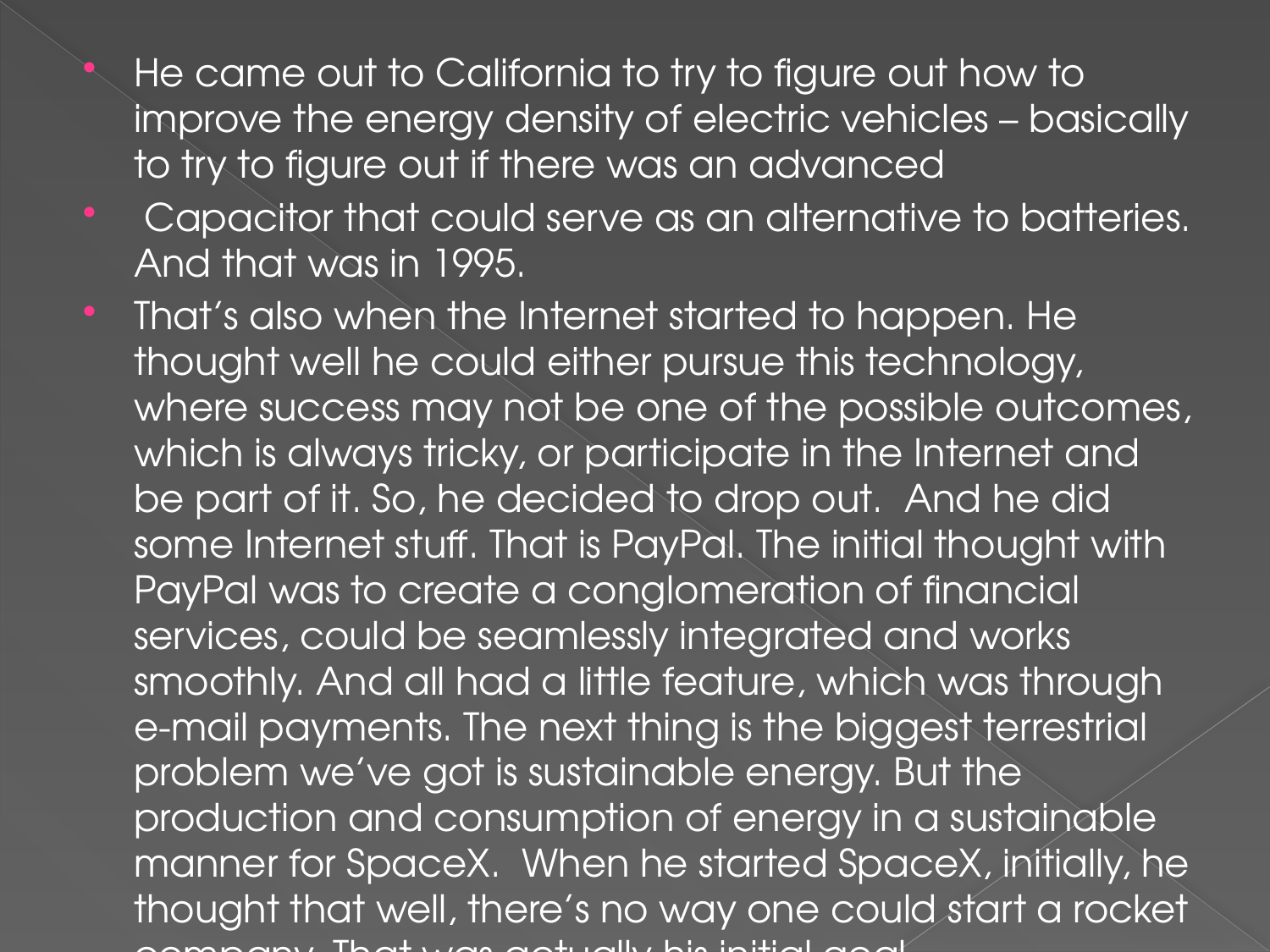

He came out to California to try to figure out how to improve the energy density of electric vehicles – basically to try to figure out if there was an advanced
 Capacitor that could serve as an alternative to batteries. And that was in 1995.
That’s also when the Internet started to happen. He thought well he could either pursue this technology, where success may not be one of the possible outcomes, which is always tricky, or participate in the Internet and be part of it. So, he decided to drop out.  And he did some Internet stuff. That is PayPal. The initial thought with PayPal was to create a conglomeration of financial services, could be seamlessly integrated and works smoothly. And all had a little feature, which was through e-mail payments. The next thing is the biggest terrestrial problem we’ve got is sustainable energy. But the production and consumption of energy in a sustainable manner for SpaceX.  When he started SpaceX, initially, he thought that well, there’s no way one could start a rocket company. That was actually his initial goal.